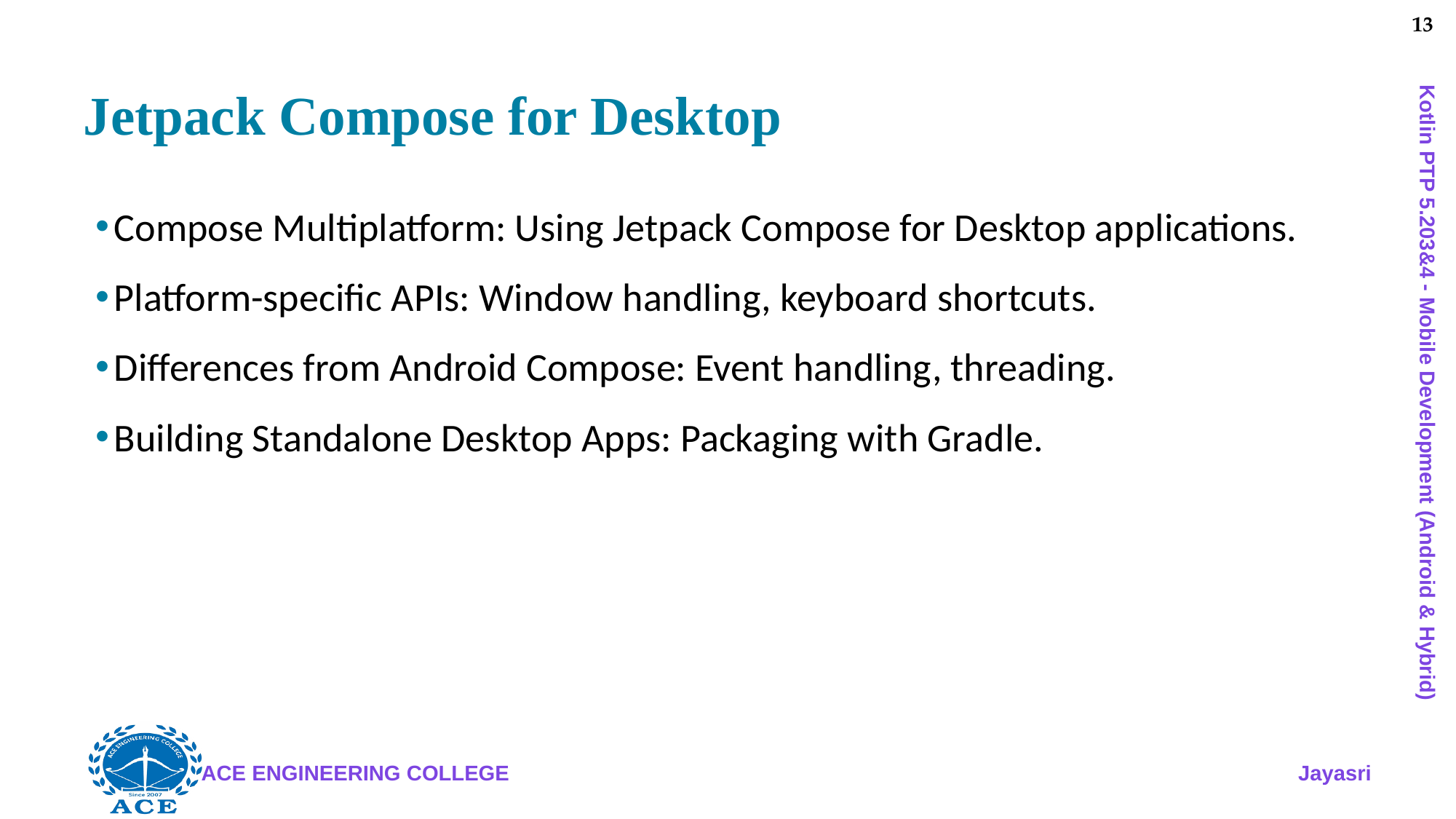

# Jetpack Compose for Desktop
Compose Multiplatform: Using Jetpack Compose for Desktop applications.
Platform-specific APIs: Window handling, keyboard shortcuts.
Differences from Android Compose: Event handling, threading.
Building Standalone Desktop Apps: Packaging with Gradle.